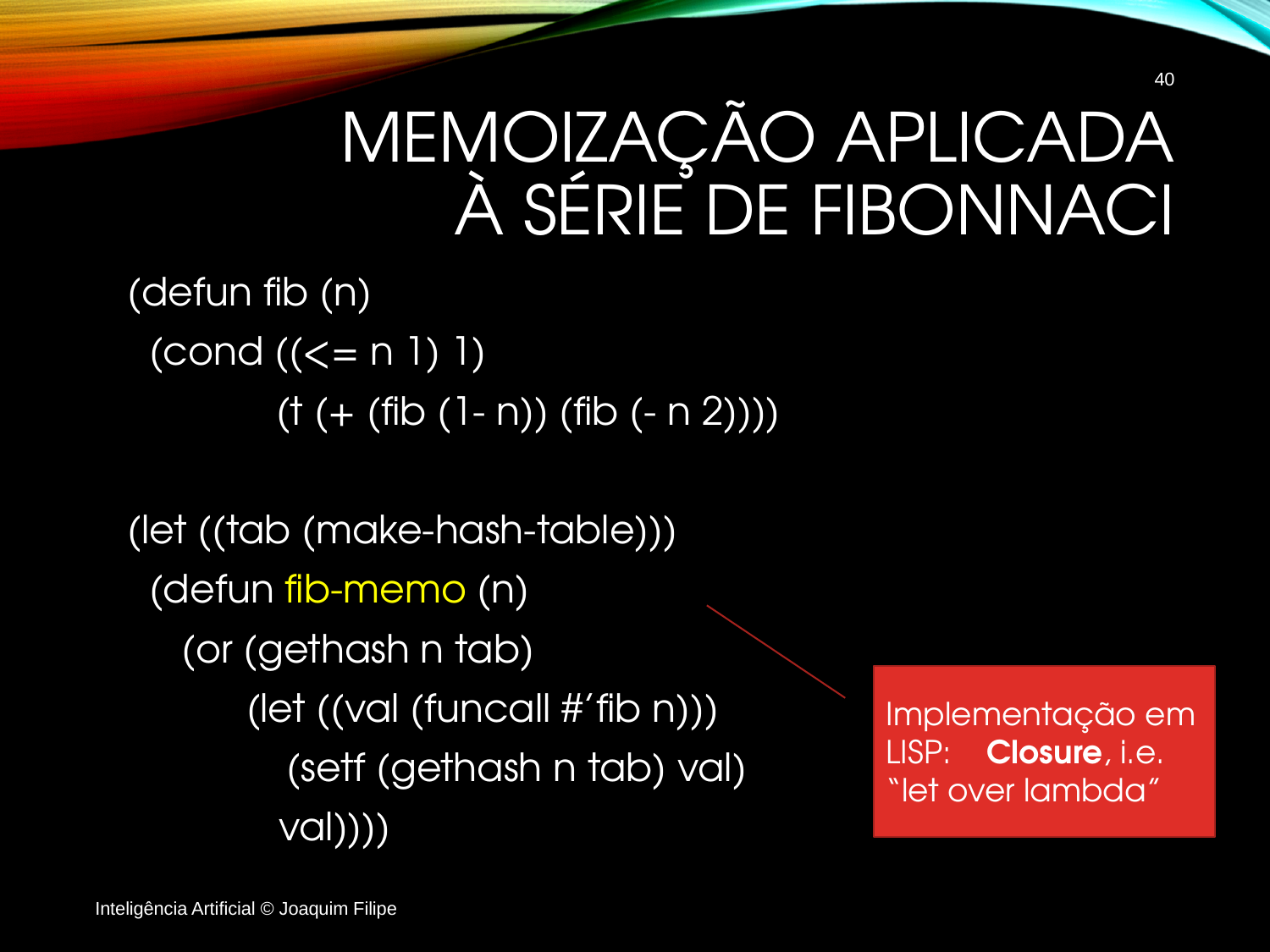

40
# Memoização aplicada à série de Fibonnaci
(defun fib (n)
  (cond ((<= n 1) 1)
        	  (t (+ (fib (1- n)) (fib (- n 2))))

(let ((tab (make-hash-table)))
  (defun fib-memo (n)
     (or (gethash n tab)
           (let ((val (funcall #’fib n)))
	   (setf (gethash n tab) val)
              val))))
Implementação em LISP:    Closure, i.e. “let over lambda”
Inteligência Artificial © Joaquim Filipe